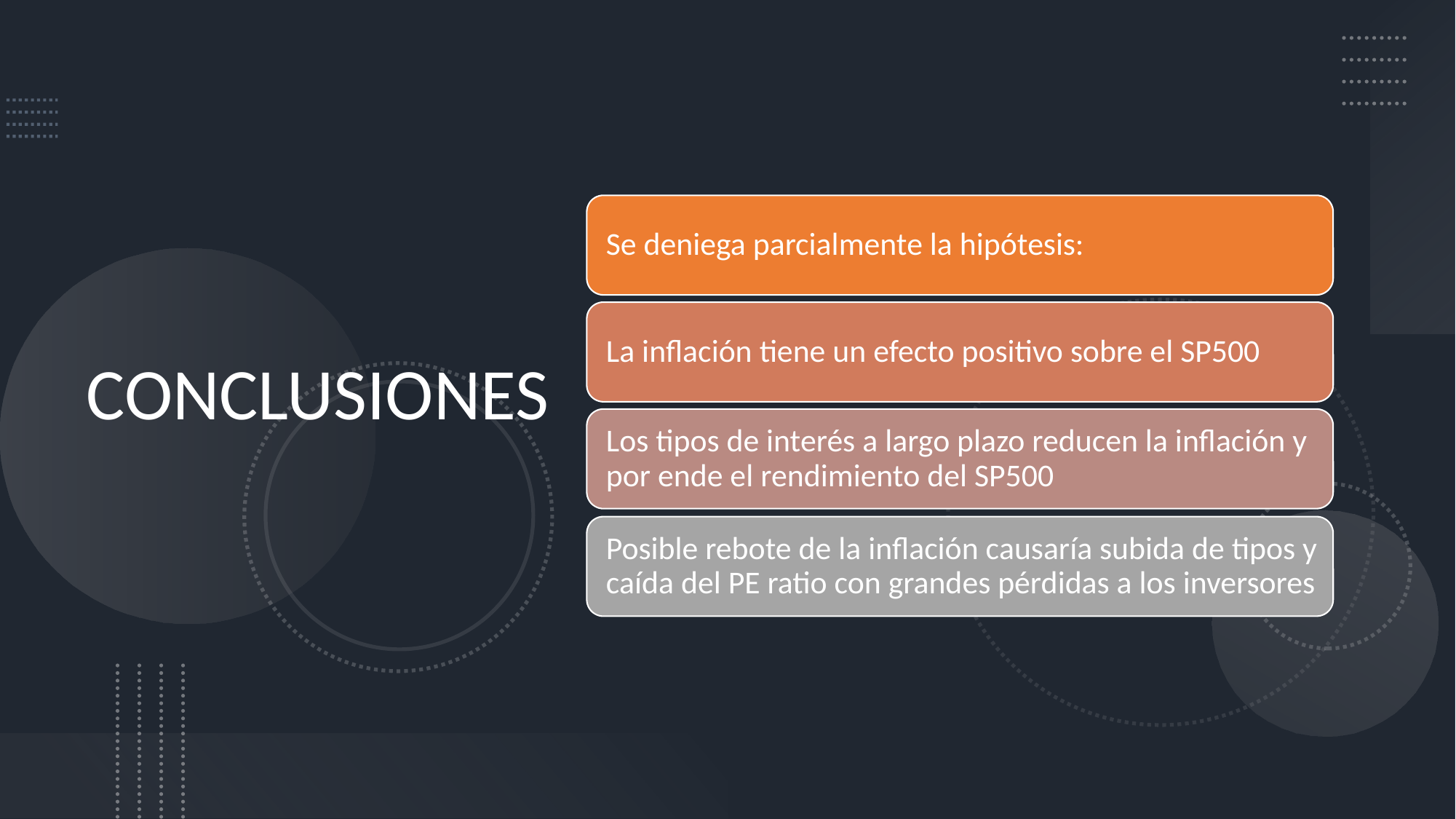

# CONCLUSIONES
Se deniega parcialmente la hipótesis:
La inflación tiene un efecto positivo sobre el SP500
Los tipos de interés a largo plazo reducen la inflación y por ende el rendimiento del SP500
Posible rebote de la inflación causaría subida de tipos y caída del PE ratio con grandes pérdidas a los inversores